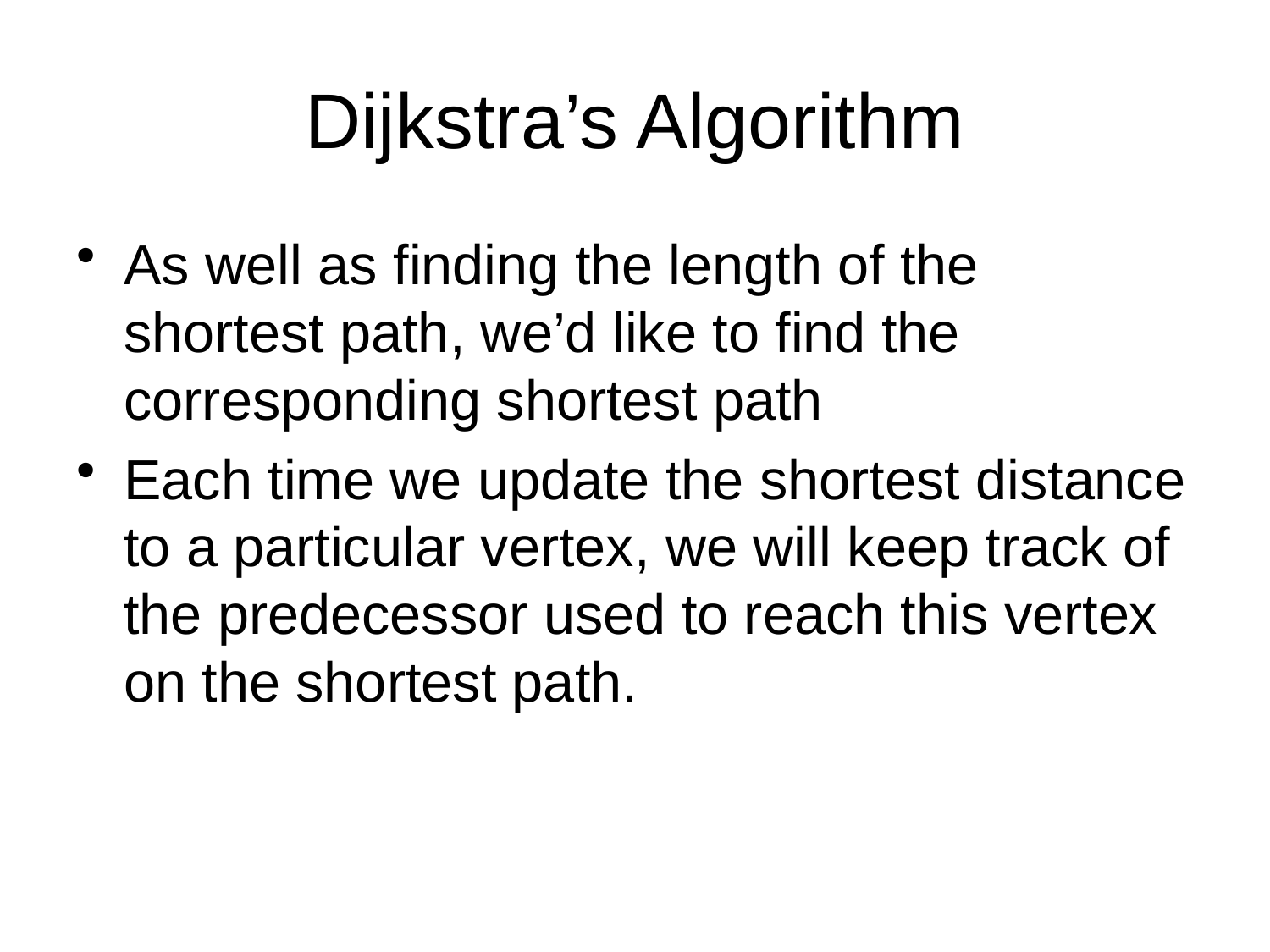

# Dijkstra’s Algorithm
As well as finding the length of the shortest path, we’d like to find the corresponding shortest path
Each time we update the shortest distance to a particular vertex, we will keep track of the predecessor used to reach this vertex on the shortest path.